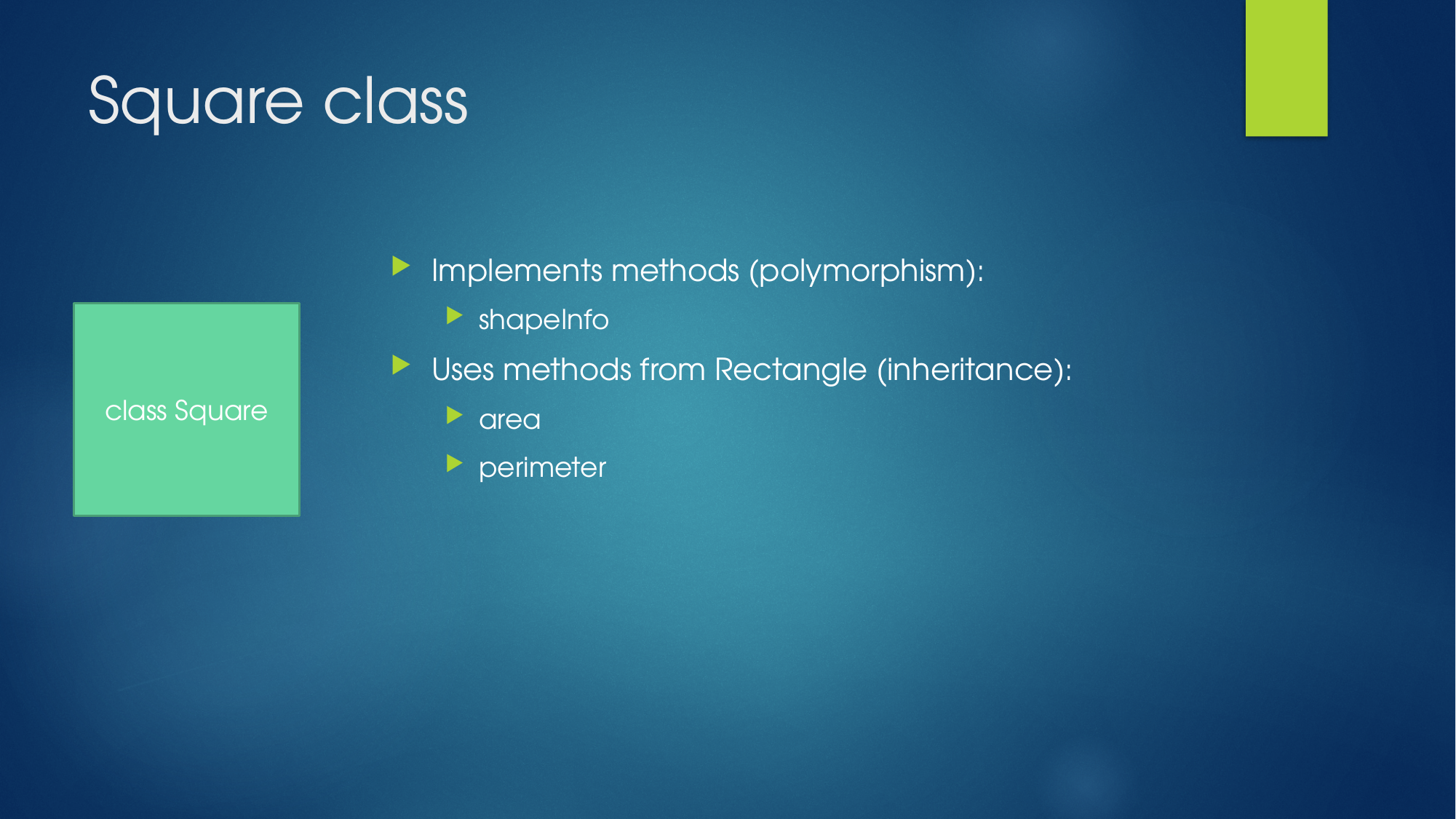

# Square class
Implements methods (polymorphism):
shapeInfo
Uses methods from Rectangle (inheritance):
area
perimeter
class Square